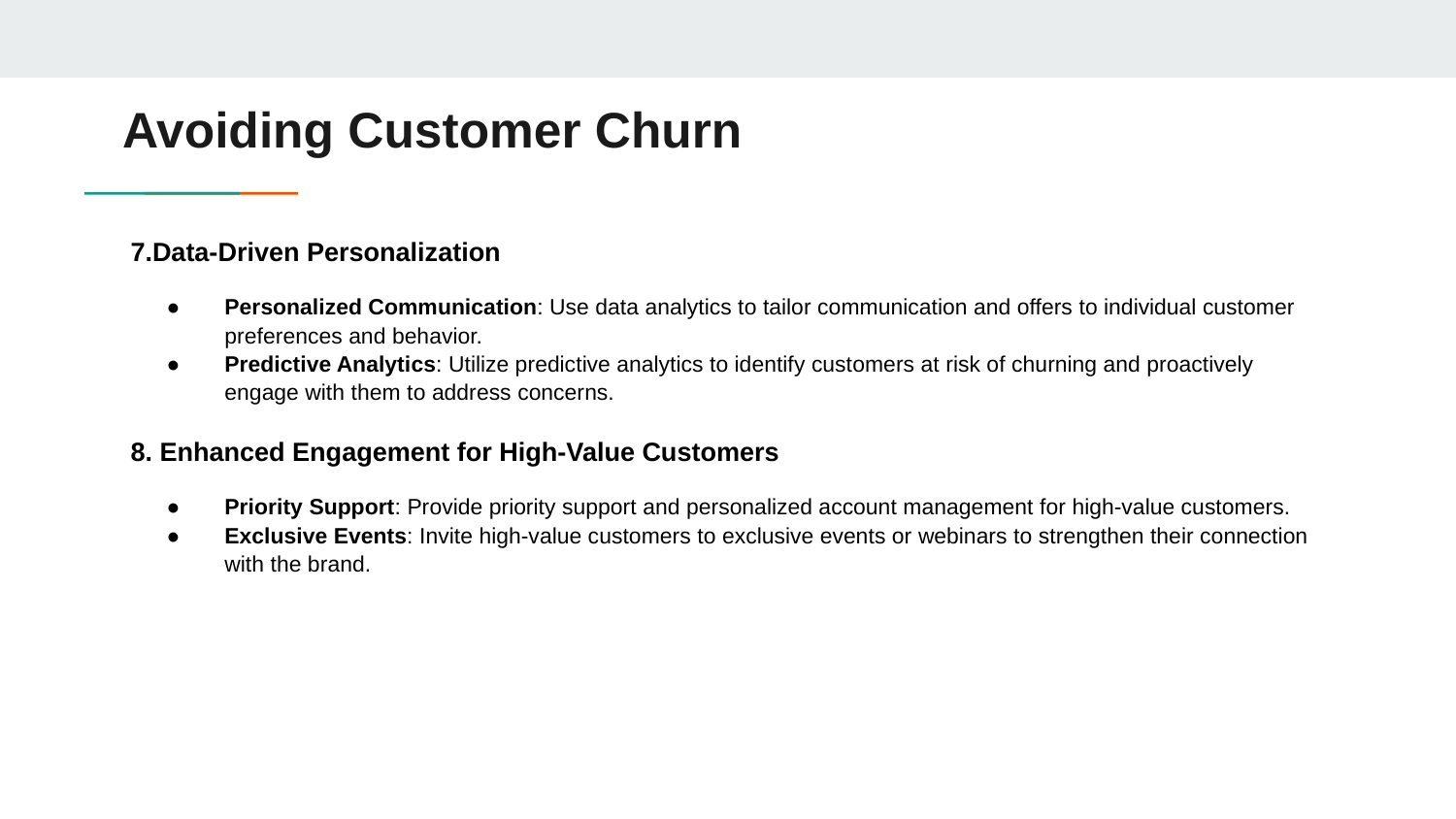

# Avoiding Customer Churn
7.Data-Driven Personalization
Personalized Communication: Use data analytics to tailor communication and offers to individual customer preferences and behavior.
Predictive Analytics: Utilize predictive analytics to identify customers at risk of churning and proactively engage with them to address concerns.
8. Enhanced Engagement for High-Value Customers
Priority Support: Provide priority support and personalized account management for high-value customers.
Exclusive Events: Invite high-value customers to exclusive events or webinars to strengthen their connection with the brand.